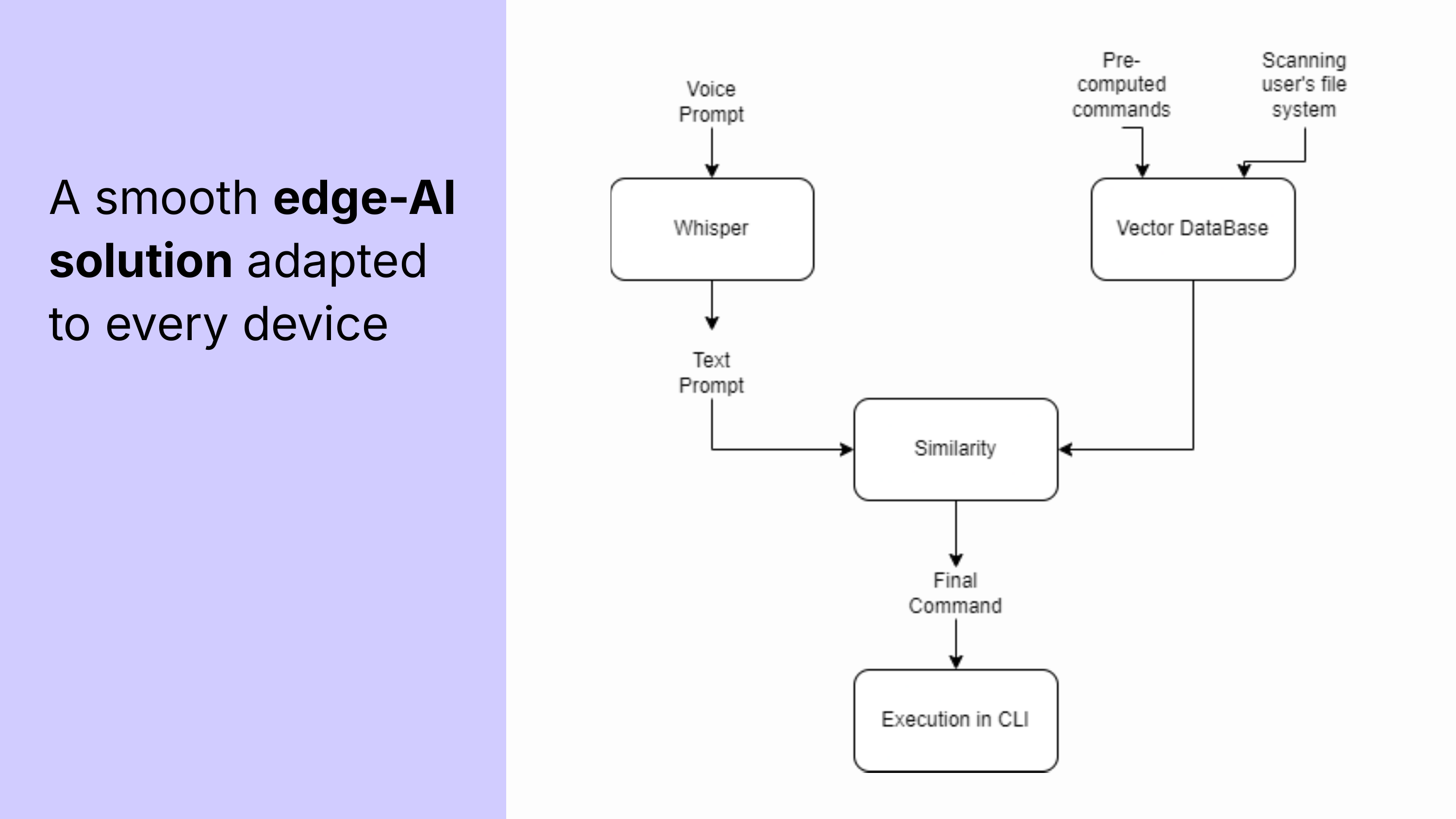

A smooth edge-AI solution adapted to every device